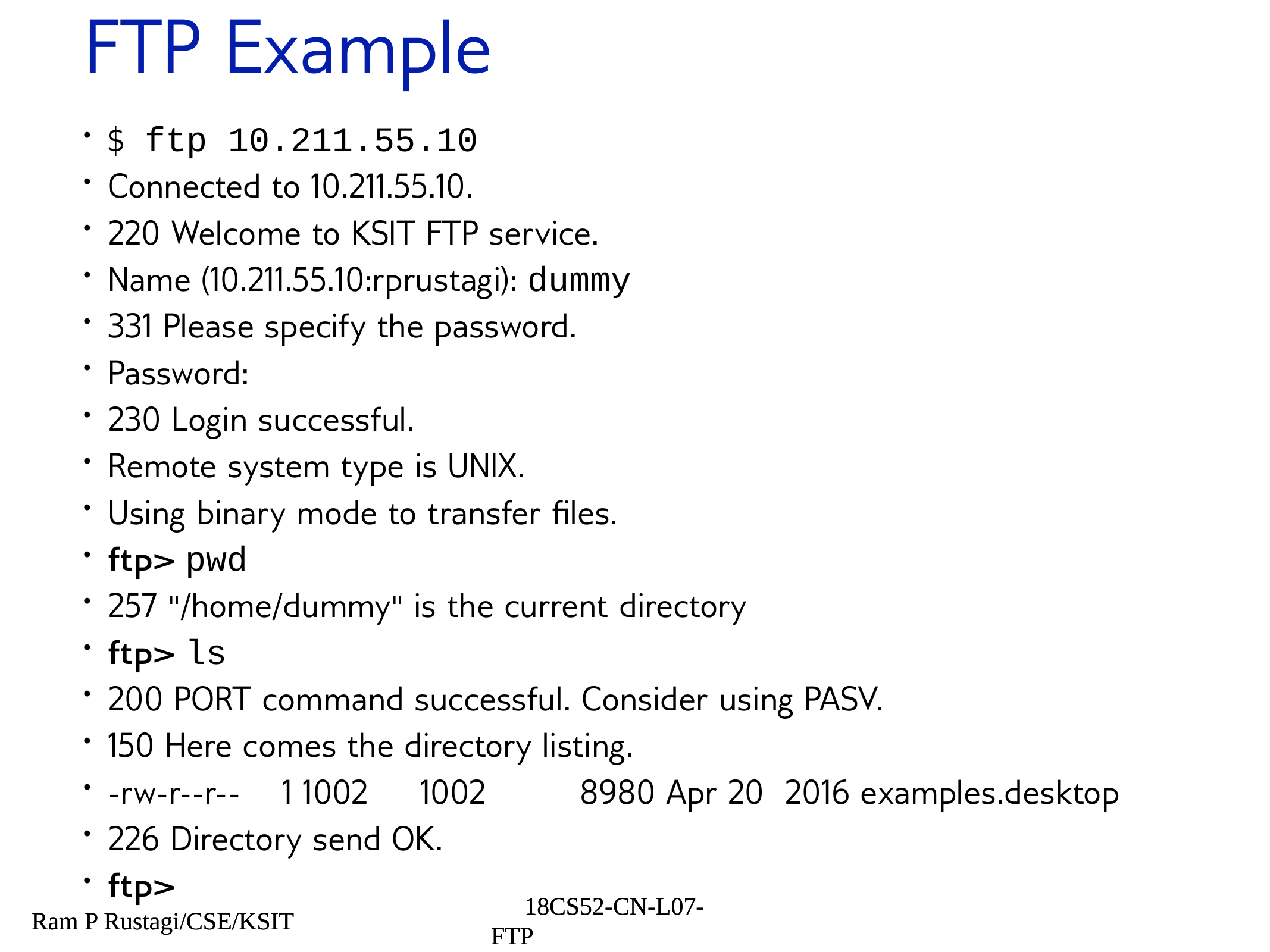

# FTP Example
$ ftp 10.211.55.10
Connected to 10.211.55.10.
220 Welcome to KSIT FTP service.
Name (10.211.55.10:rprustagi): dummy
331 Please specify the password.
Password:
230 Login successful.
Remote system type is UNIX.
Using binary mode to transfer files.
ftp> pwd
257 "/home/dummy" is the current directory
ftp> ls
200 PORT command successful. Consider using PASV.
150 Here comes the directory listing.
-rw-r--r--    1 1002     1002         8980 Apr 20  2016 examples.desktop
226 Directory send OK.
ftp>
9
Ram P Rustagi/CSE/KSIT
18CS52-CN-L07-FTP